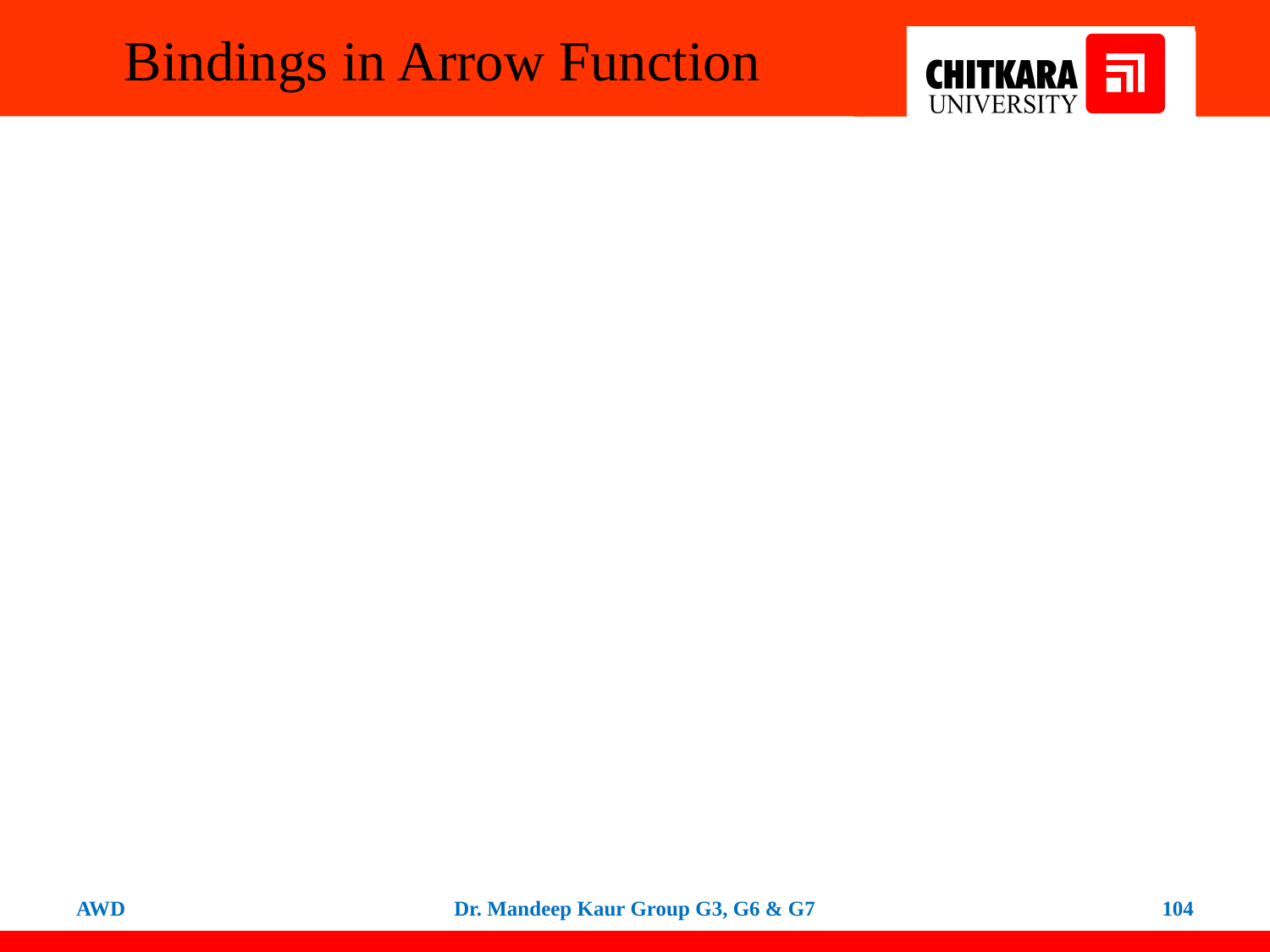

# Bindings in Arrow Function

AWD
Dr. Mandeep Kaur Group G3, G6 & G7
104